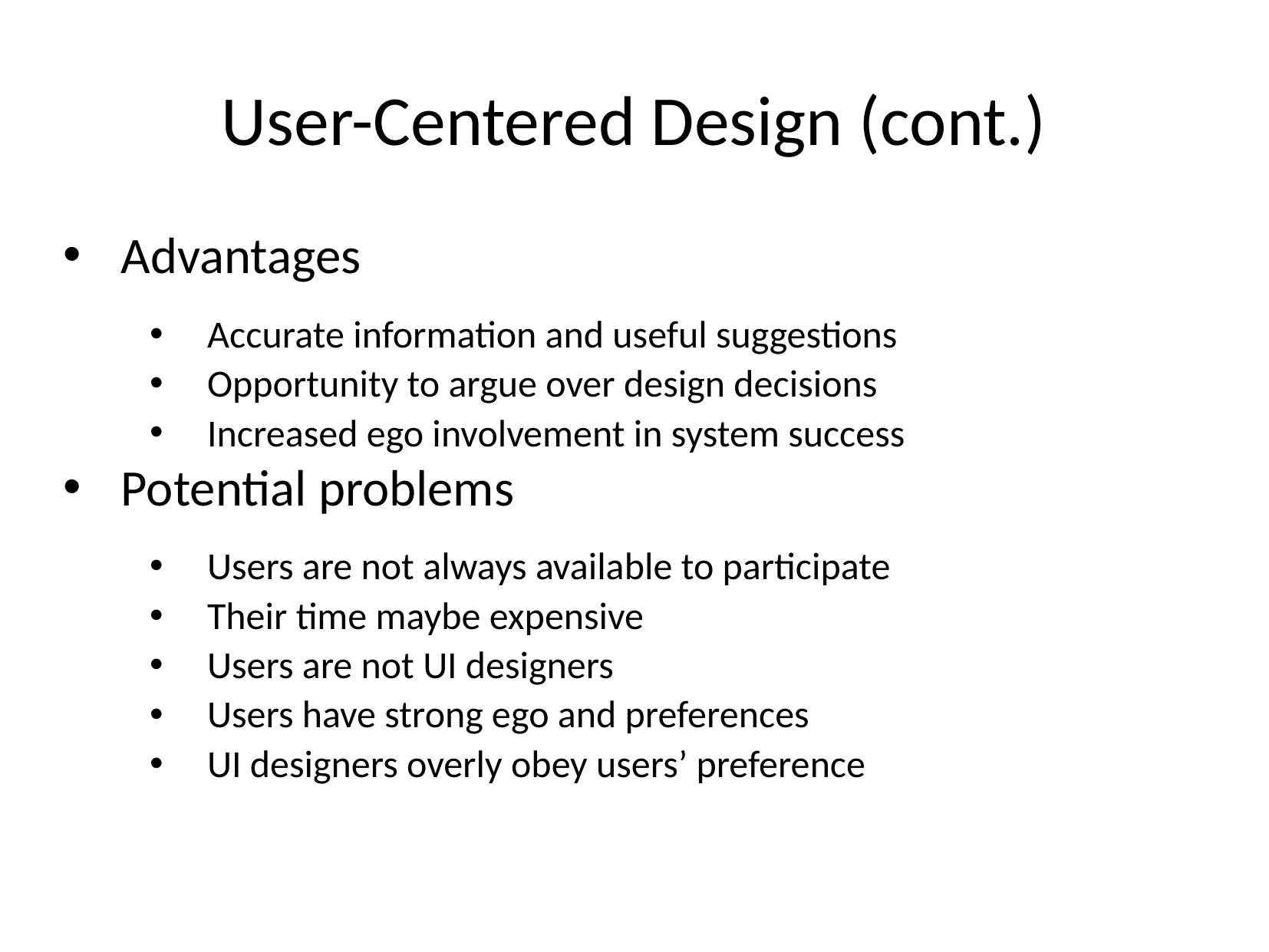

# User-Centered Design (cont.)
Advantages
Accurate information and useful suggestions
Opportunity to argue over design decisions
Increased ego involvement in system success
Potential problems
Users are not always available to participate
Their time maybe expensive
Users are not UI designers
Users have strong ego and preferences
UI designers overly obey users’ preference